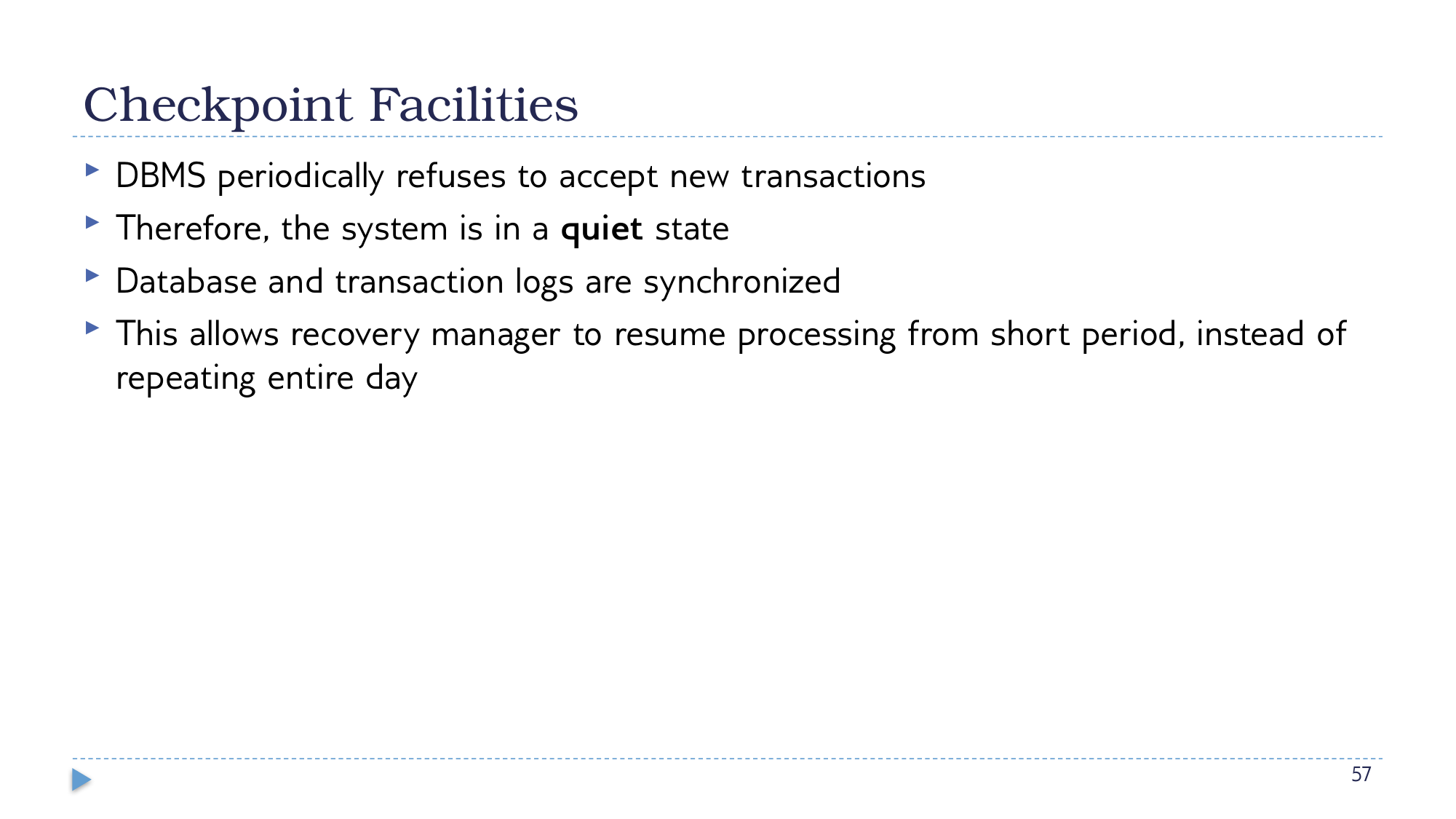

# Checkpoint Facilities
D B M S periodically refuses to accept new transactions
Therefore, the system is in a quiet state
Database and transaction logs are synchronized
This allows recovery manager to resume processing from short period, instead of repeating entire day
57